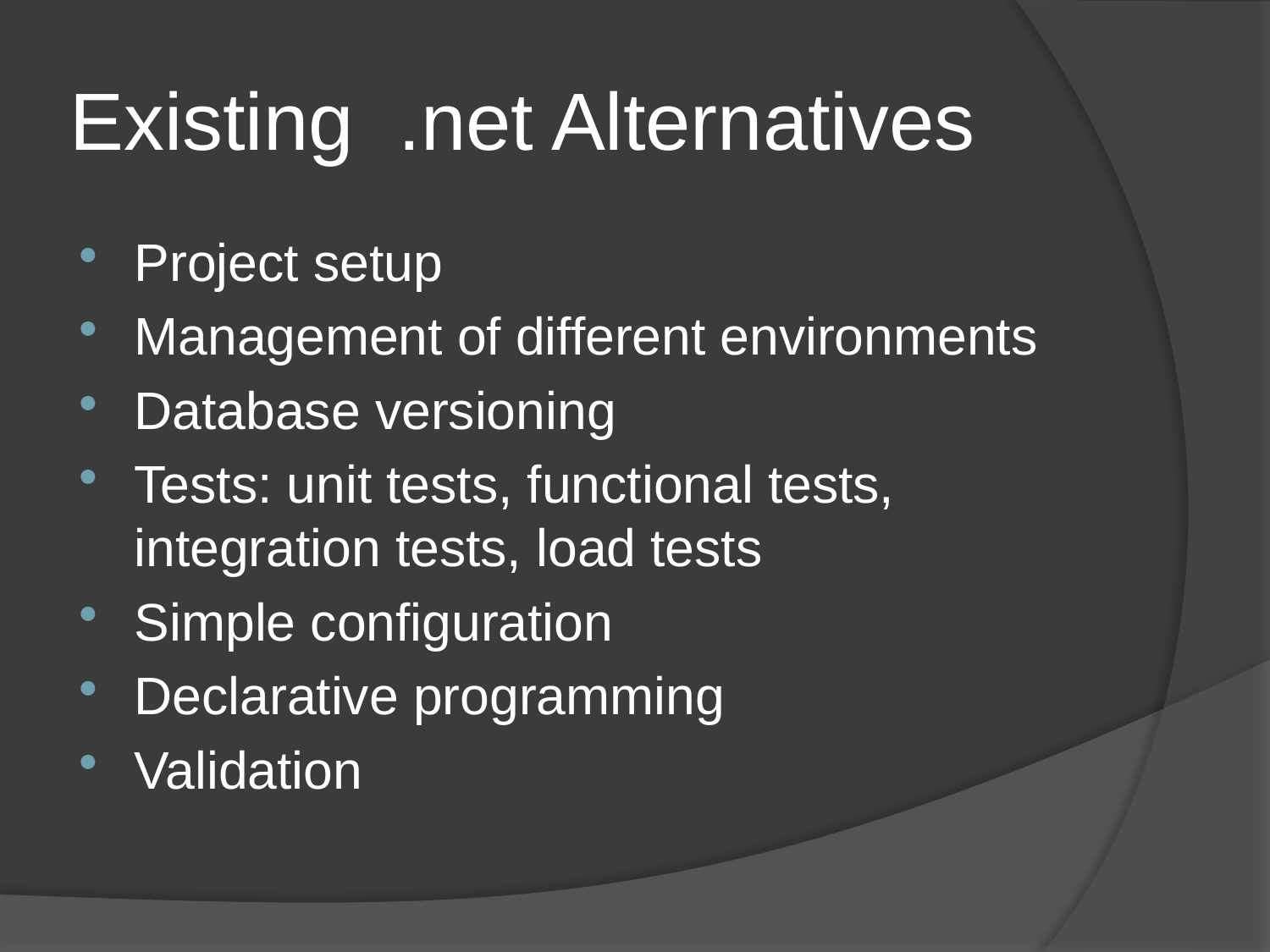

# Existing  .net Alternatives
Project setup
Management of different environments
Database versioning
Tests: unit tests, functional tests, integration tests, load tests
Simple configuration
Declarative programming
Validation